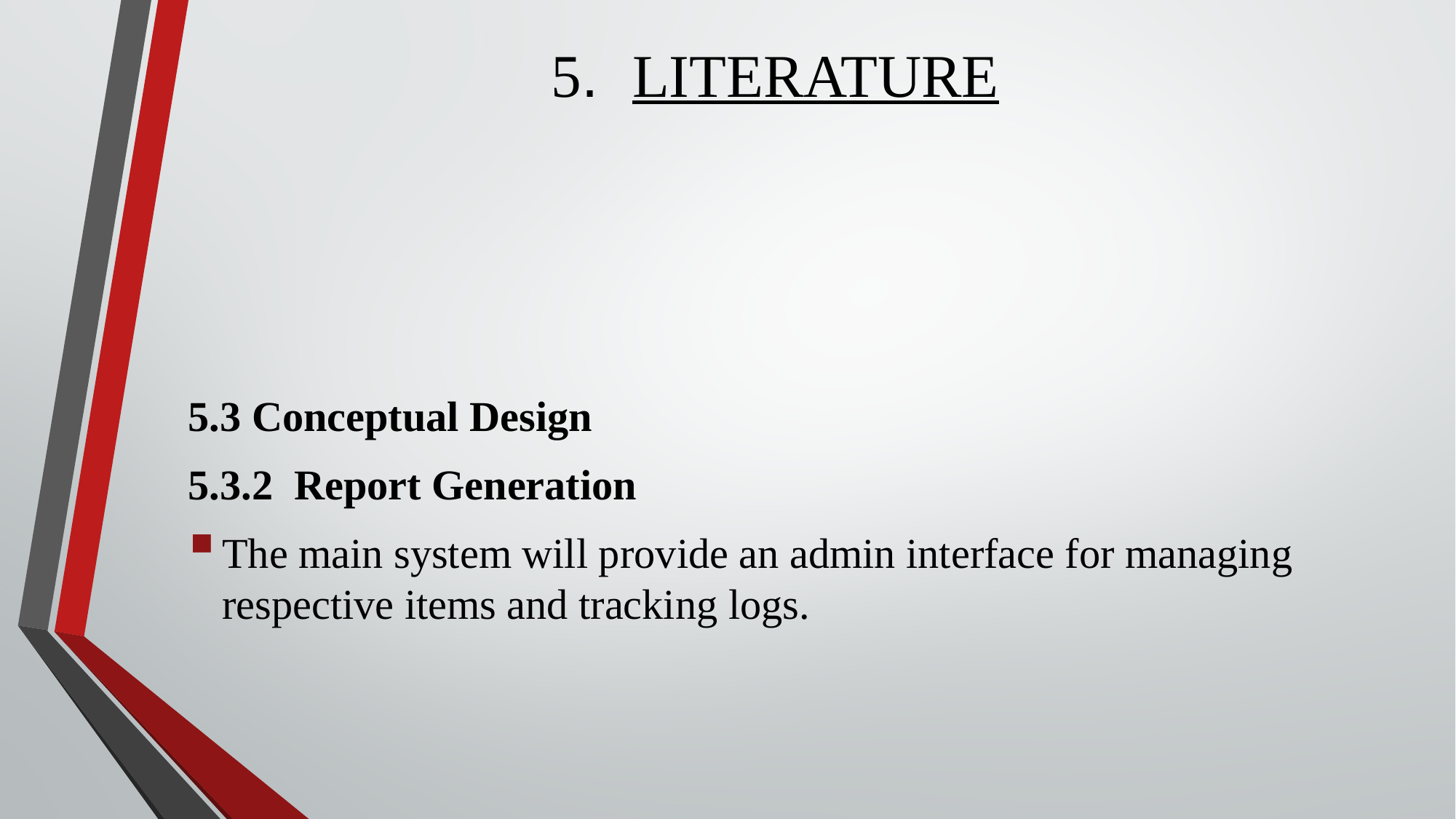

# 5.  LITERATURE
5.3 Conceptual Design
5.3.2  Report Generation
The main system will provide an admin interface for managing respective items and tracking logs.